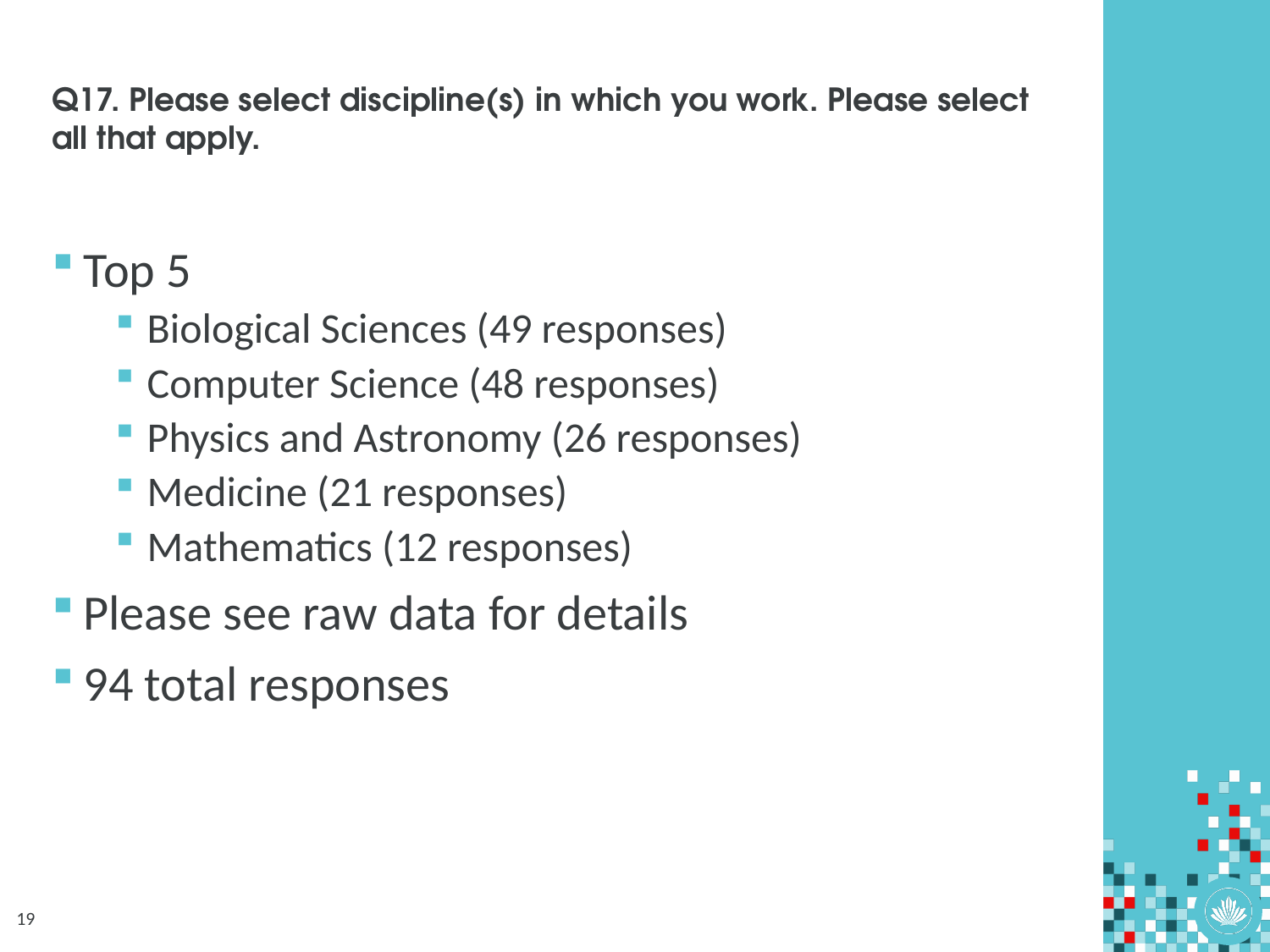

# Q17. Please select discipline(s) in which you work. Please select all that apply.
Top 5
Biological Sciences (49 responses)
Computer Science (48 responses)
Physics and Astronomy (26 responses)
Medicine (21 responses)
Mathematics (12 responses)
Please see raw data for details
94 total responses

19